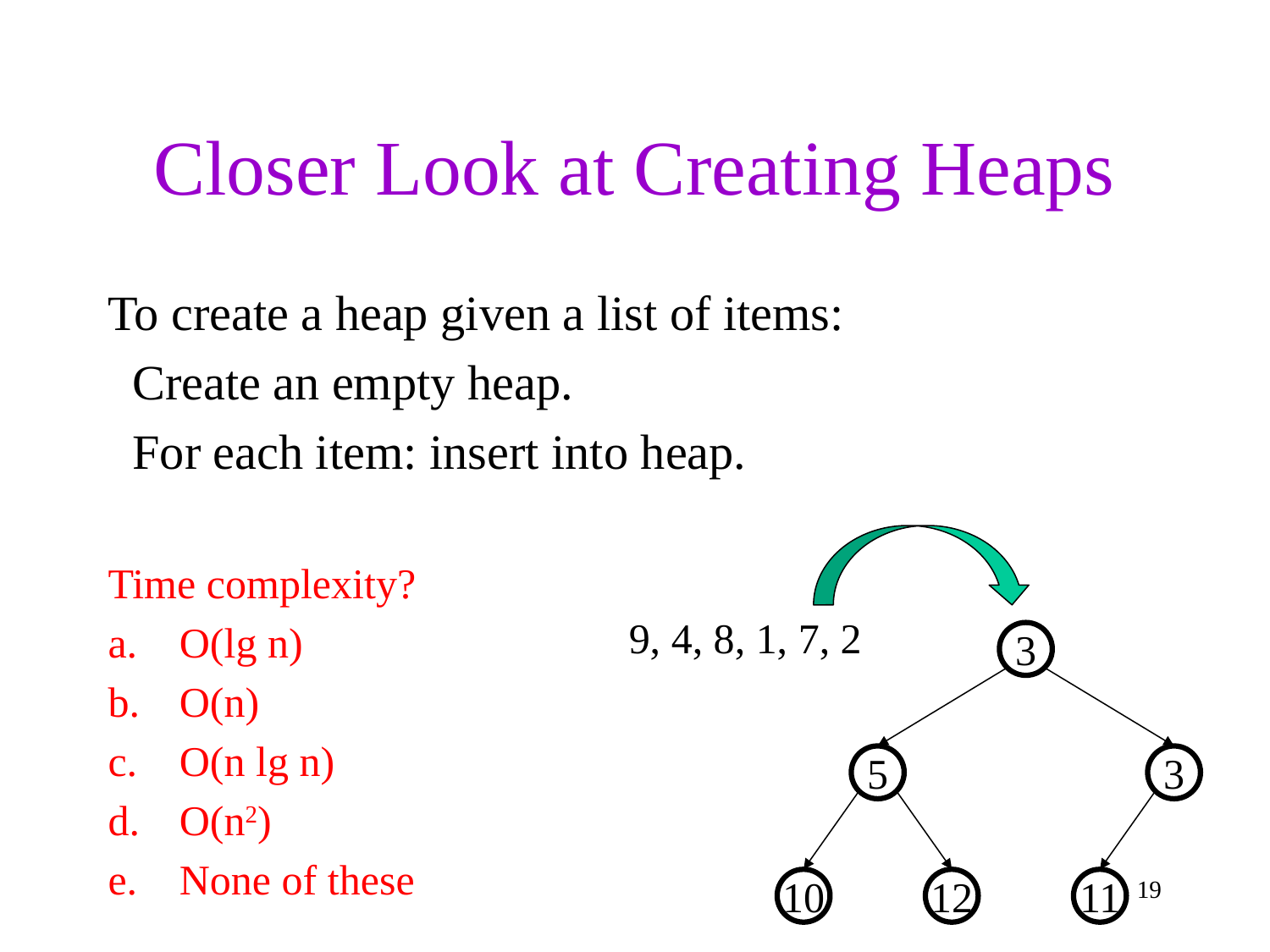

# Closer Look at Creating Heaps
To create a heap given a list of items:
  Create an empty heap.
  For each item: insert into heap.

Time complexity?
O(lg n)
O(n)
O(n lg n)
O(n2)
None of these

9, 4, 8, 1, 7, 2
3
5
3
19
10
12
11